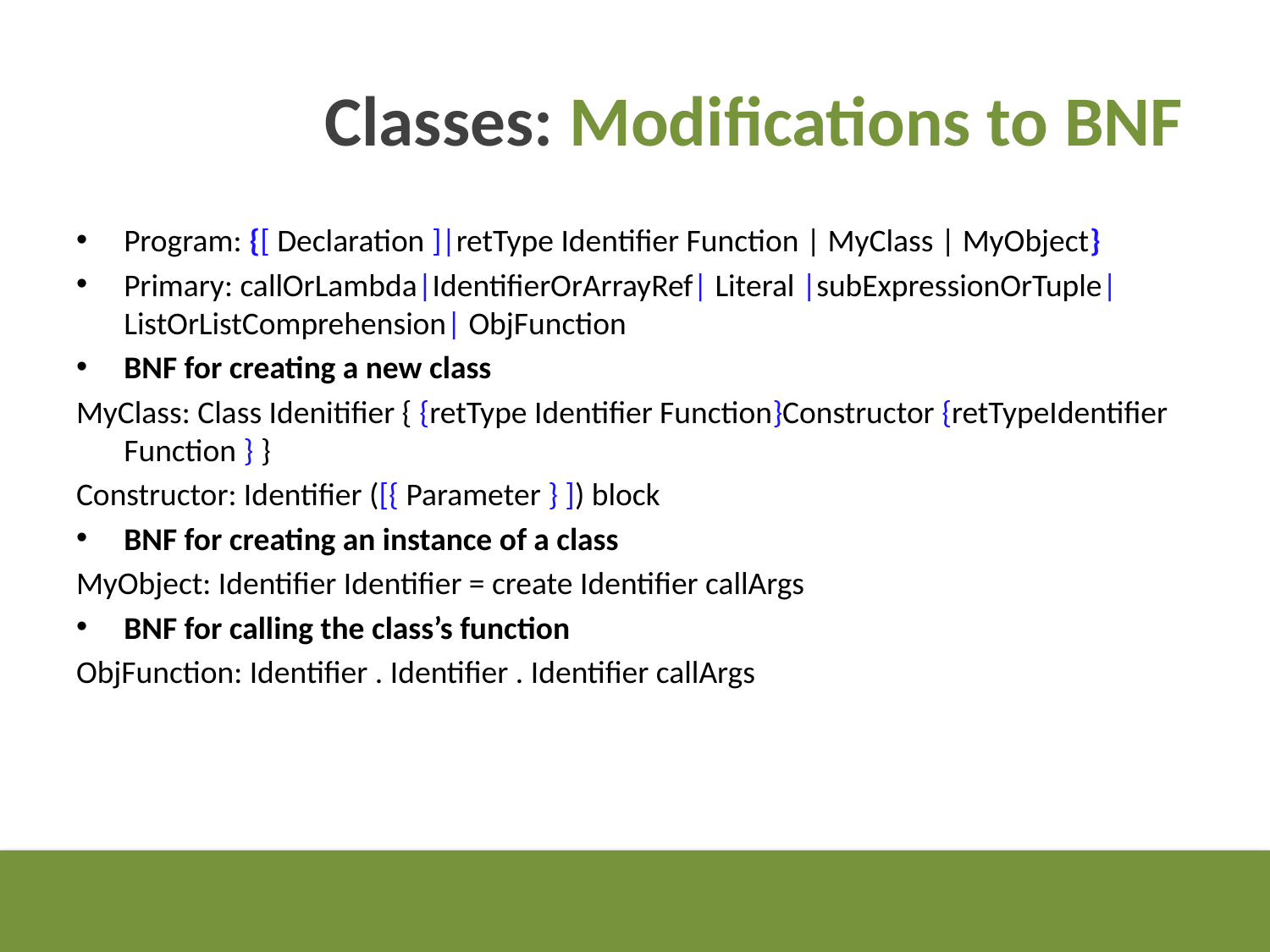

# Classes: Modifications to BNF

Program: {[ Declaration ]|retType Identifier Function | MyClass | MyObject}
Primary: callOrLambda|IdentifierOrArrayRef| Literal |subExpressionOrTuple|ListOrListComprehension| ObjFunction
BNF for creating a new class
MyClass: Class Idenitifier { {retType Identifier Function}Constructor {retTypeIdentifier Function } }
Constructor: Identifier ([{ Parameter } ]) block
BNF for creating an instance of a class
MyObject: Identifier Identifier = create Identifier callArgs
BNF for calling the class’s function
ObjFunction: Identifier . Identifier . Identifier callArgs